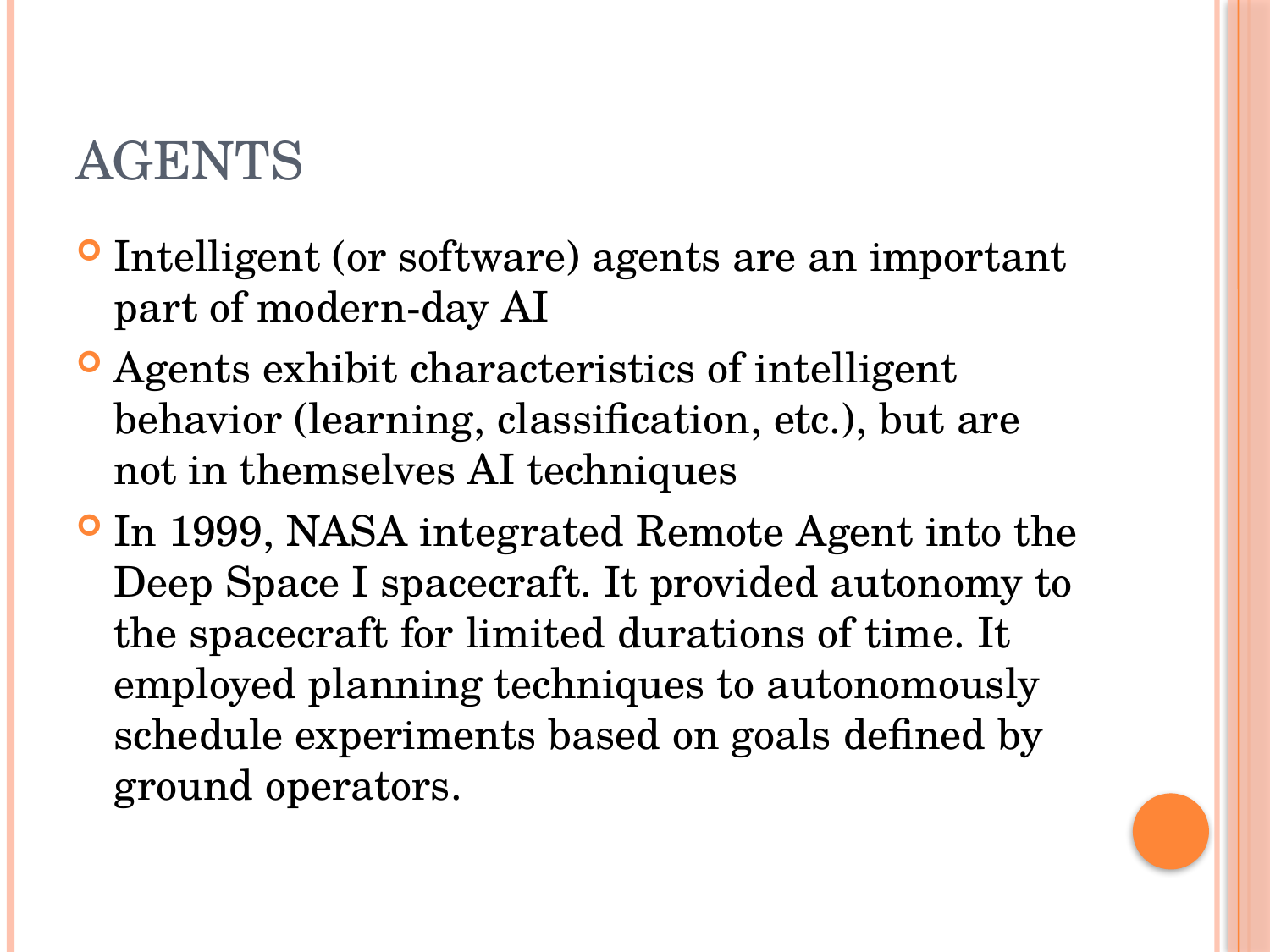

# Agents
Intelligent (or software) agents are an important part of modern-day AI
Agents exhibit characteristics of intelligent behavior (learning, classification, etc.), but are not in themselves AI techniques
In 1999, NASA integrated Remote Agent into the Deep Space I spacecraft. It provided autonomy to the spacecraft for limited durations of time. It employed planning techniques to autonomously schedule experiments based on goals defined by ground operators.